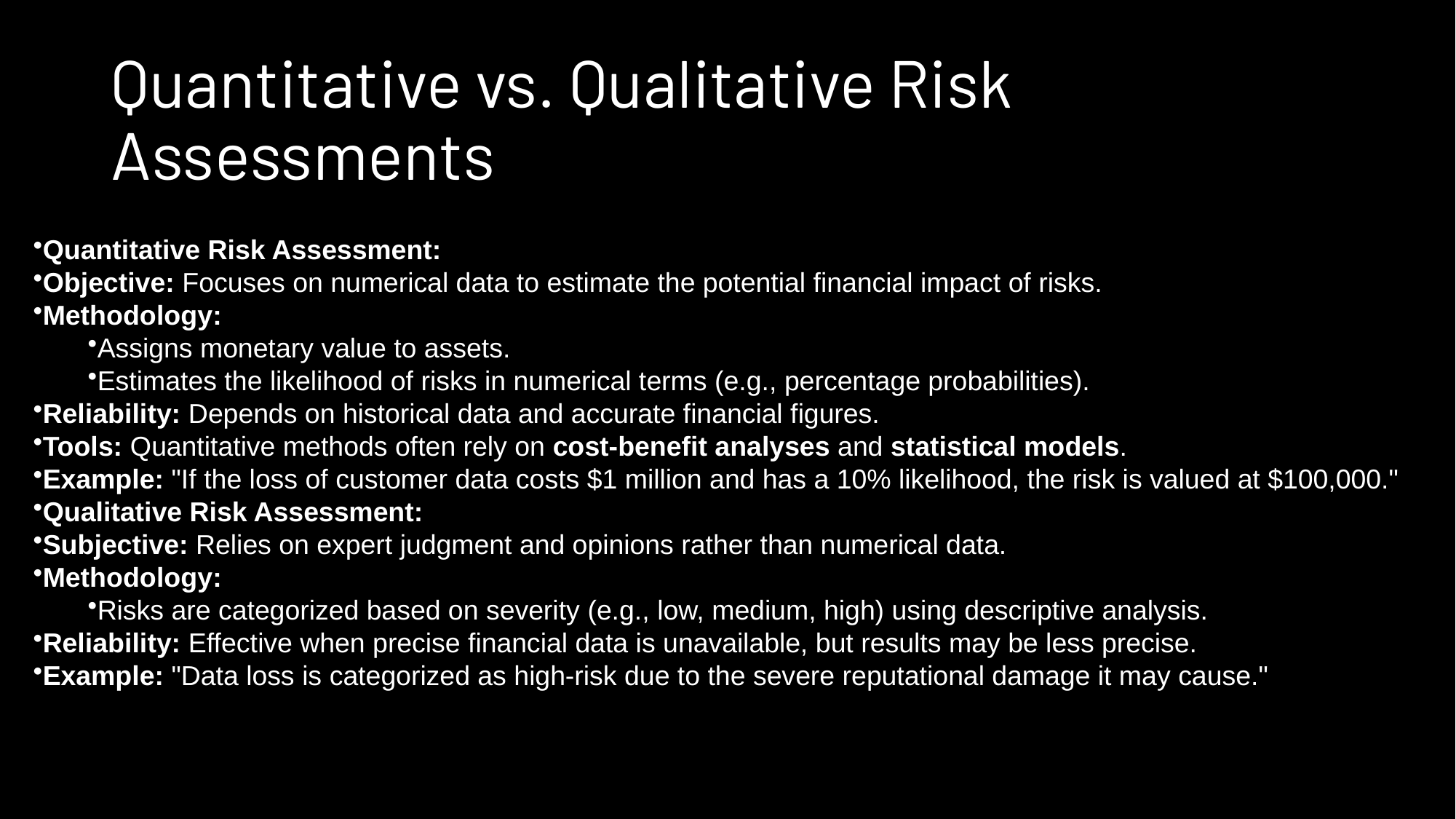

# Quantitative vs. Qualitative Risk Assessments
Quantitative Risk Assessment:
Objective: Focuses on numerical data to estimate the potential financial impact of risks.
Methodology:
Assigns monetary value to assets.
Estimates the likelihood of risks in numerical terms (e.g., percentage probabilities).
Reliability: Depends on historical data and accurate financial figures.
Tools: Quantitative methods often rely on cost-benefit analyses and statistical models.
Example: "If the loss of customer data costs $1 million and has a 10% likelihood, the risk is valued at $100,000."
Qualitative Risk Assessment:
Subjective: Relies on expert judgment and opinions rather than numerical data.
Methodology:
Risks are categorized based on severity (e.g., low, medium, high) using descriptive analysis.
Reliability: Effective when precise financial data is unavailable, but results may be less precise.
Example: "Data loss is categorized as high-risk due to the severe reputational damage it may cause."